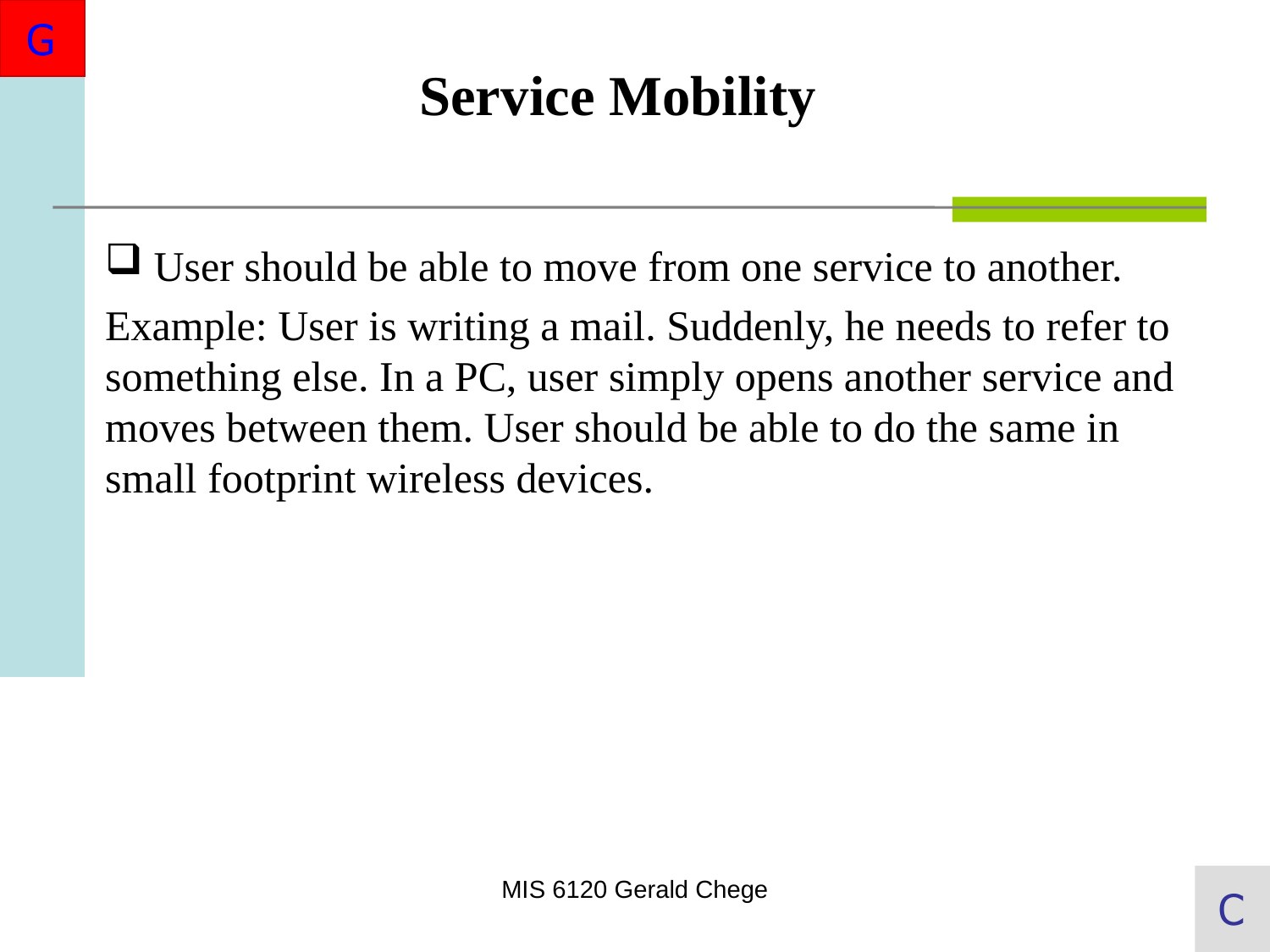

Service Mobility
 User should be able to move from one service to another.
Example: User is writing a mail. Suddenly, he needs to refer to something else. In a PC, user simply opens another service and moves between them. User should be able to do the same in small footprint wireless devices.

MIS 6120 Gerald Chege